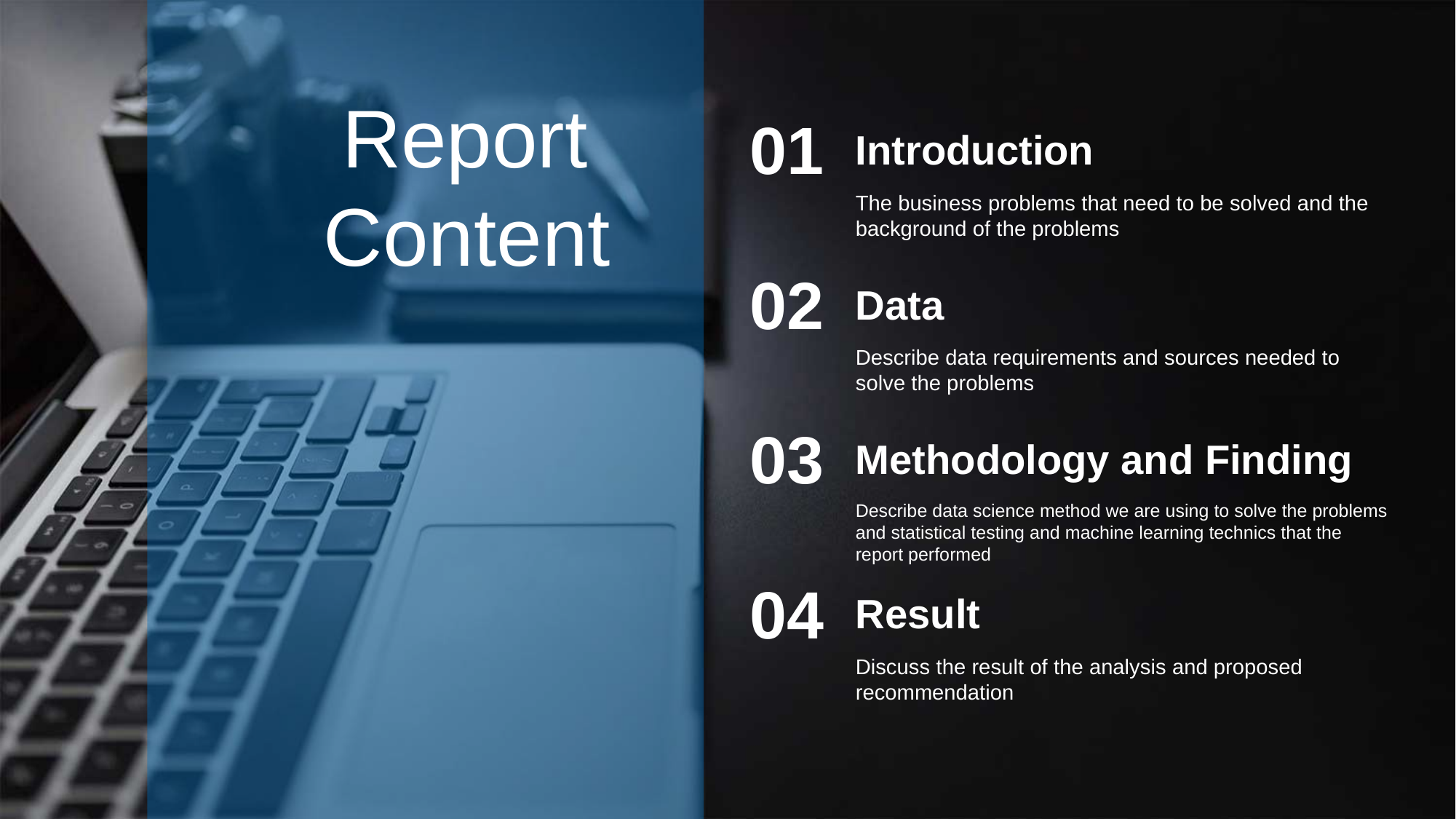

Report
Content
01
Introduction
The business problems that need to be solved and the background of the problems
02
Data
Describe data requirements and sources needed to solve the problems
03
Methodology and Finding
Describe data science method we are using to solve the problems and statistical testing and machine learning technics that the report performed
04
Result
Discuss the result of the analysis and proposed recommendation